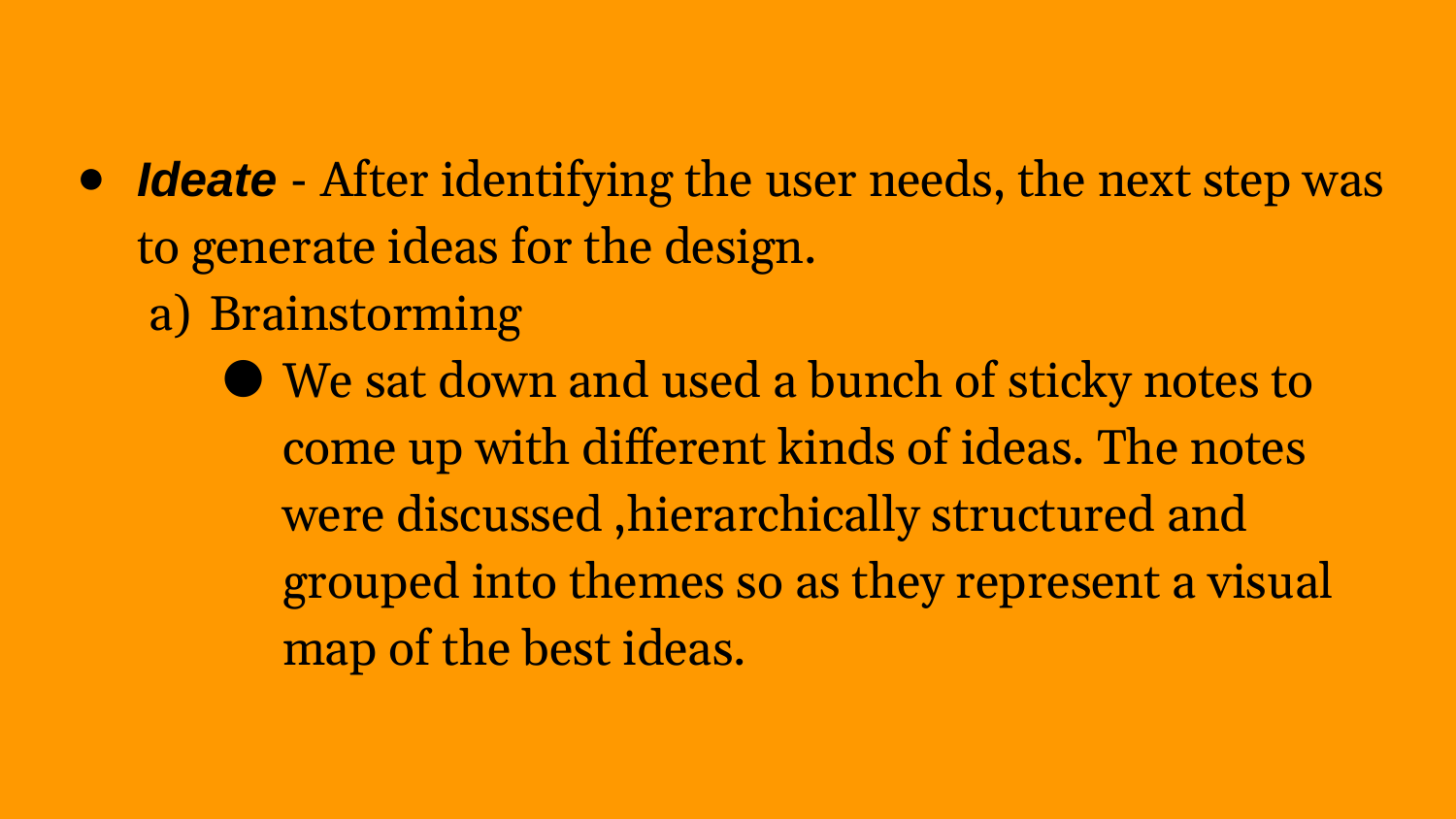

Ideate - After identifying the user needs, the next step was to generate ideas for the design.
Brainstorming
We sat down and used a bunch of sticky notes to come up with different kinds of ideas. The notes were discussed ,hierarchically structured and grouped into themes so as they represent a visual map of the best ideas.